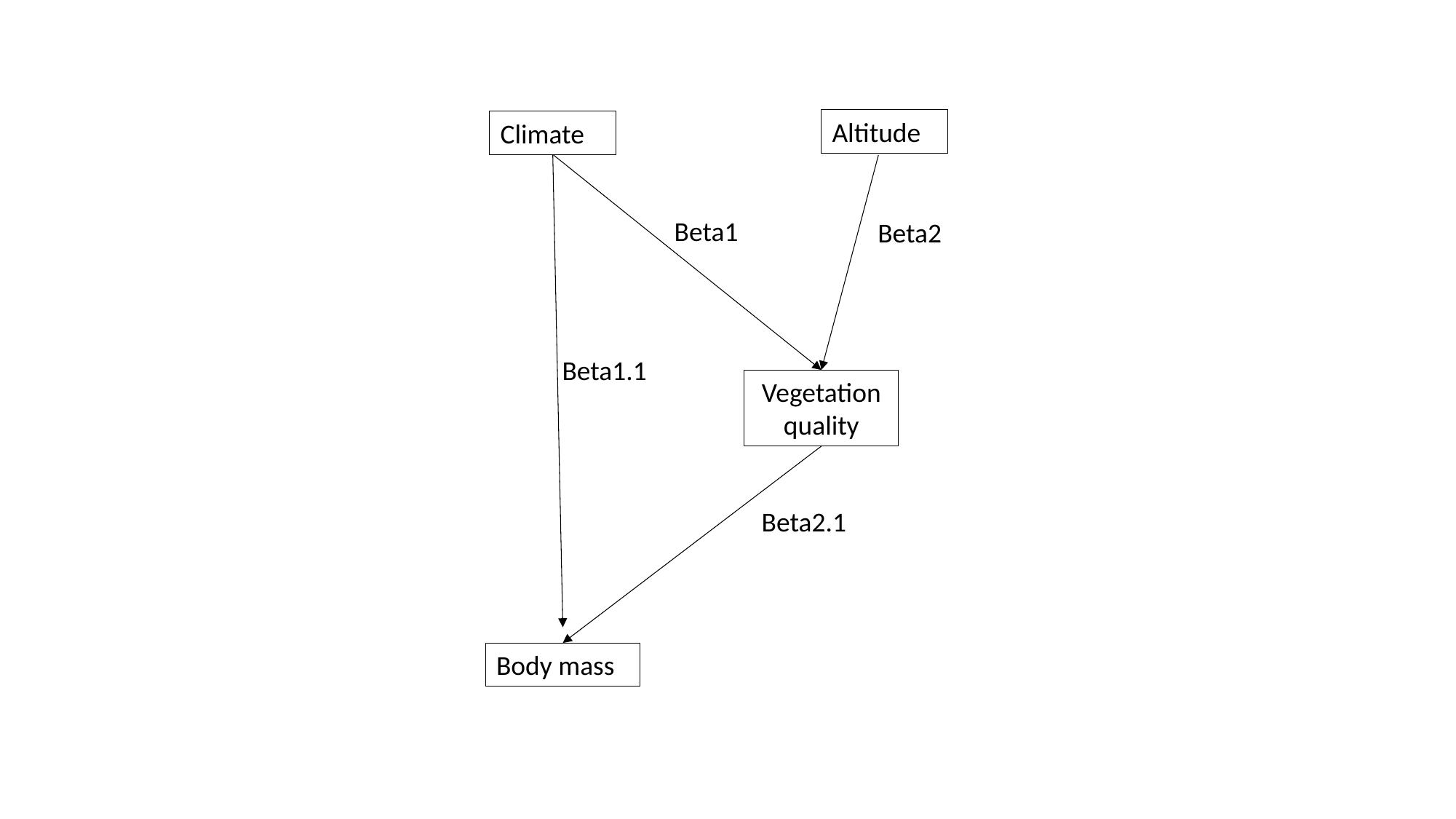

Altitude
Climate
Beta1
Beta2
Beta1.1
Vegetation quality
Beta2.1
Body mass